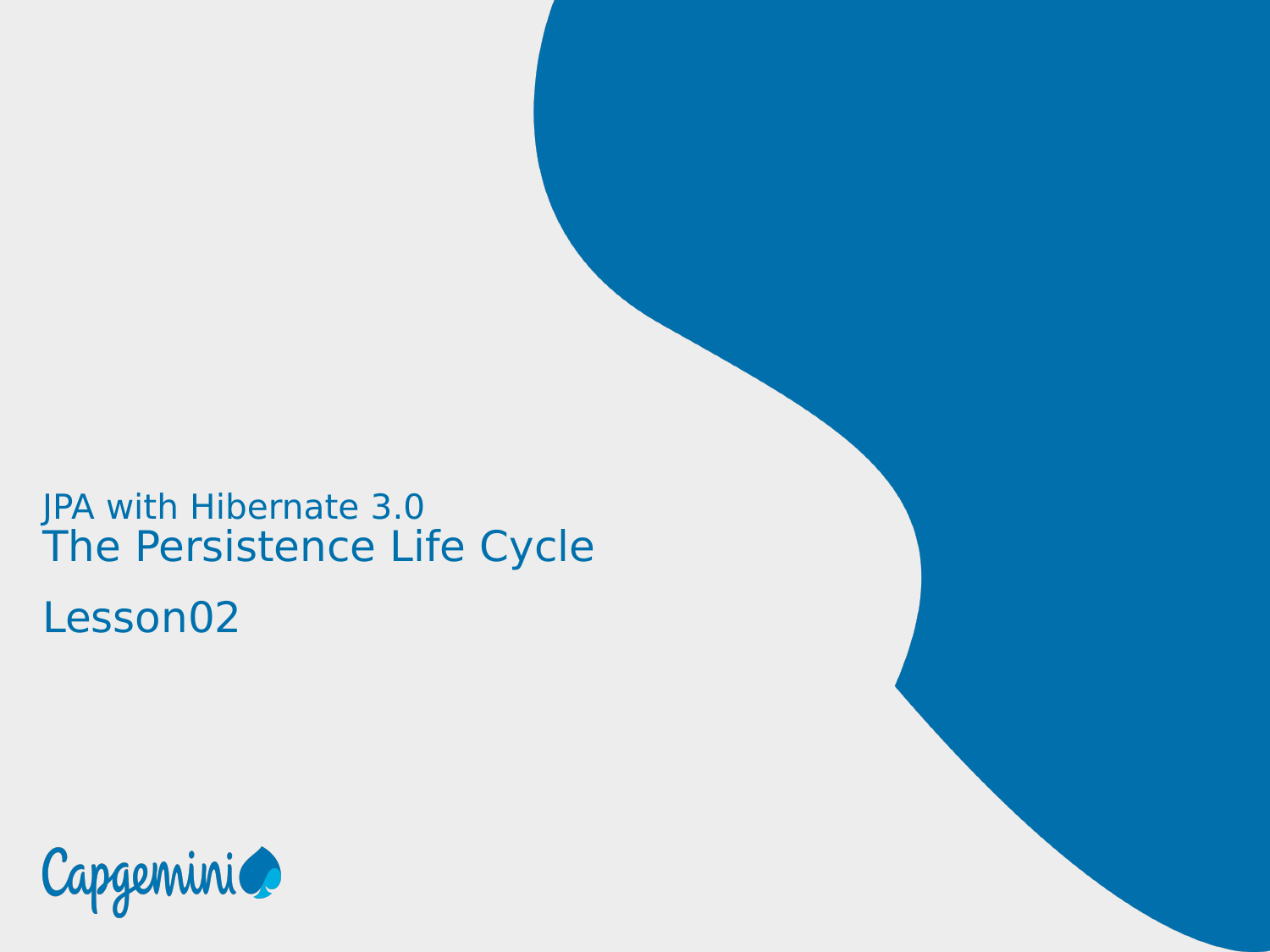

# JPA with Hibernate 3.0
The Persistence Life Cycle

Lesson02